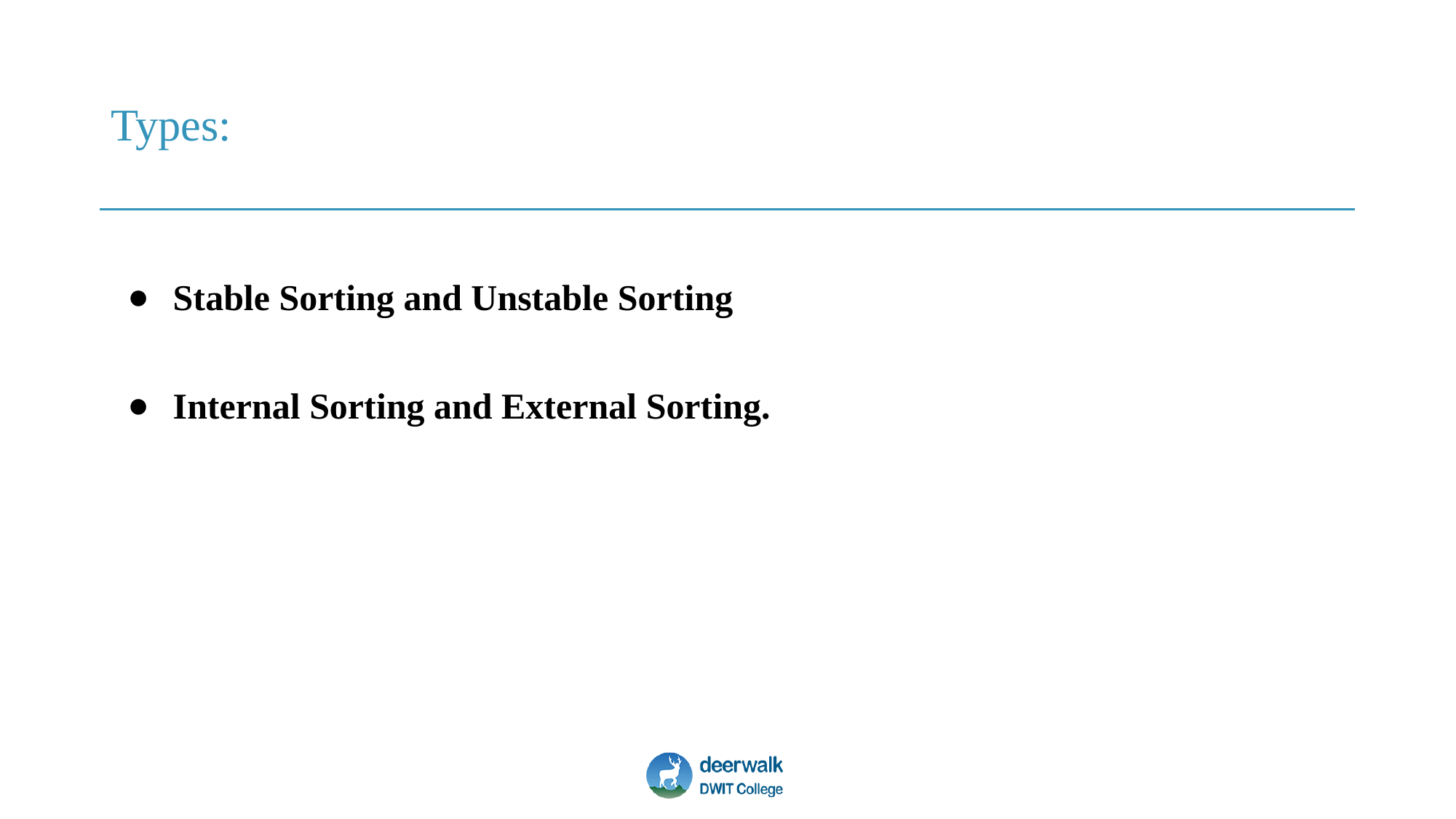

# Types:

Stable Sorting and Unstable Sorting

Internal Sorting and External Sorting.